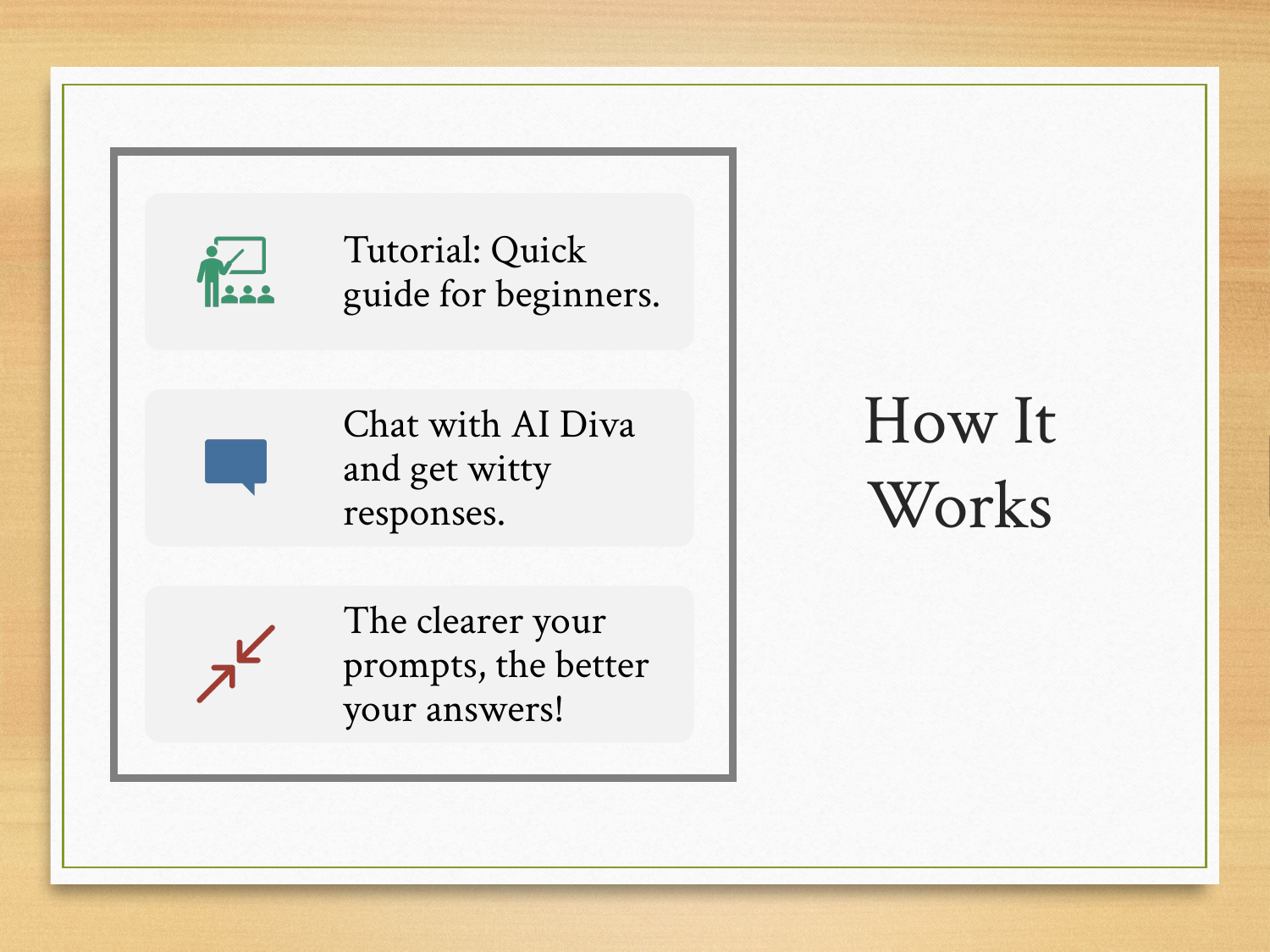

# How It Works

Tutorial: Quick guide for beginners.
Chat with AI Diva and get witty responses.
The clearer your prompts, the better your answers!